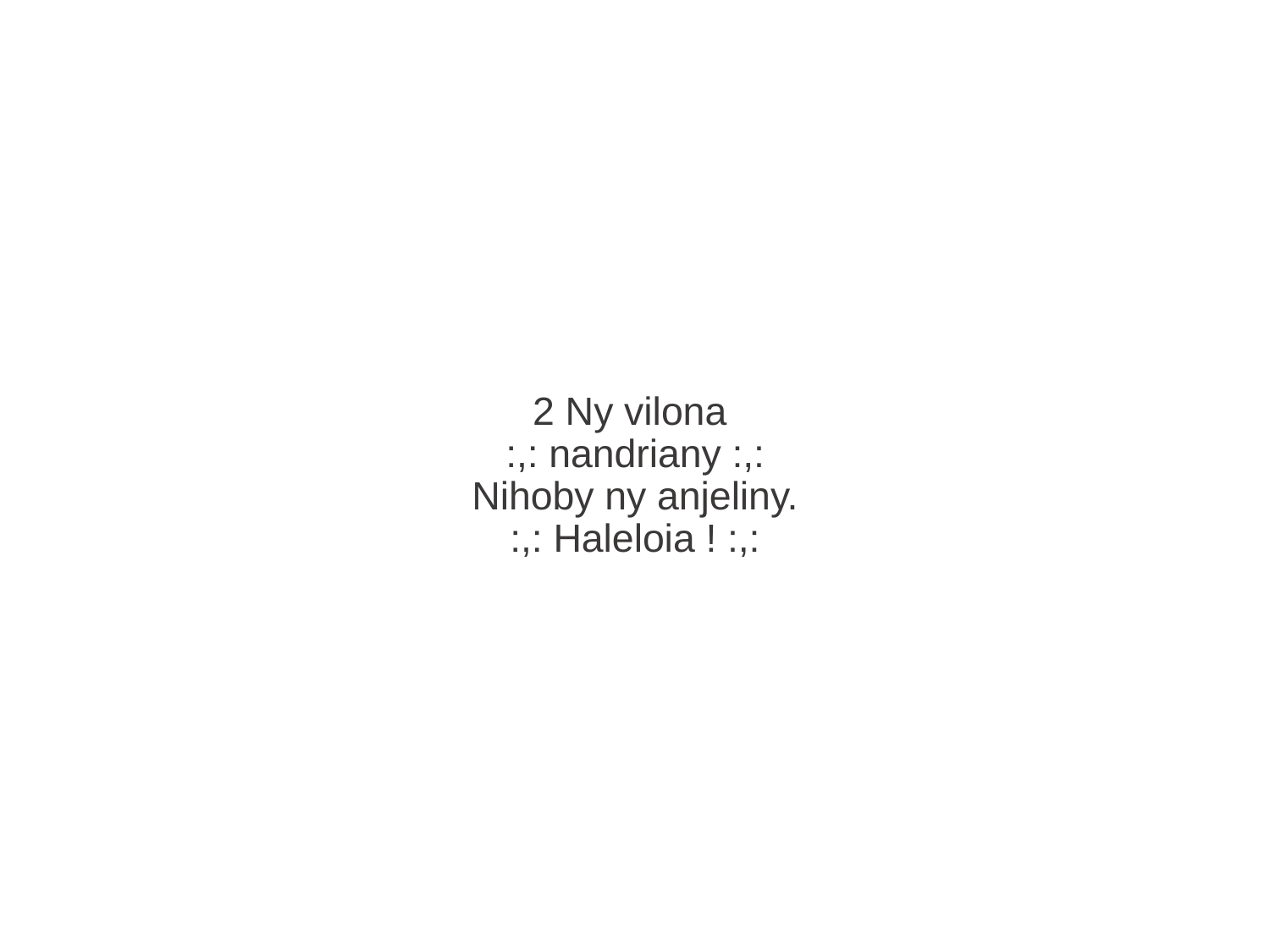

2 Ny vilona
:,: nandriany :,:
Nihoby ny anjeliny.
:,: Haleloia ! :,: